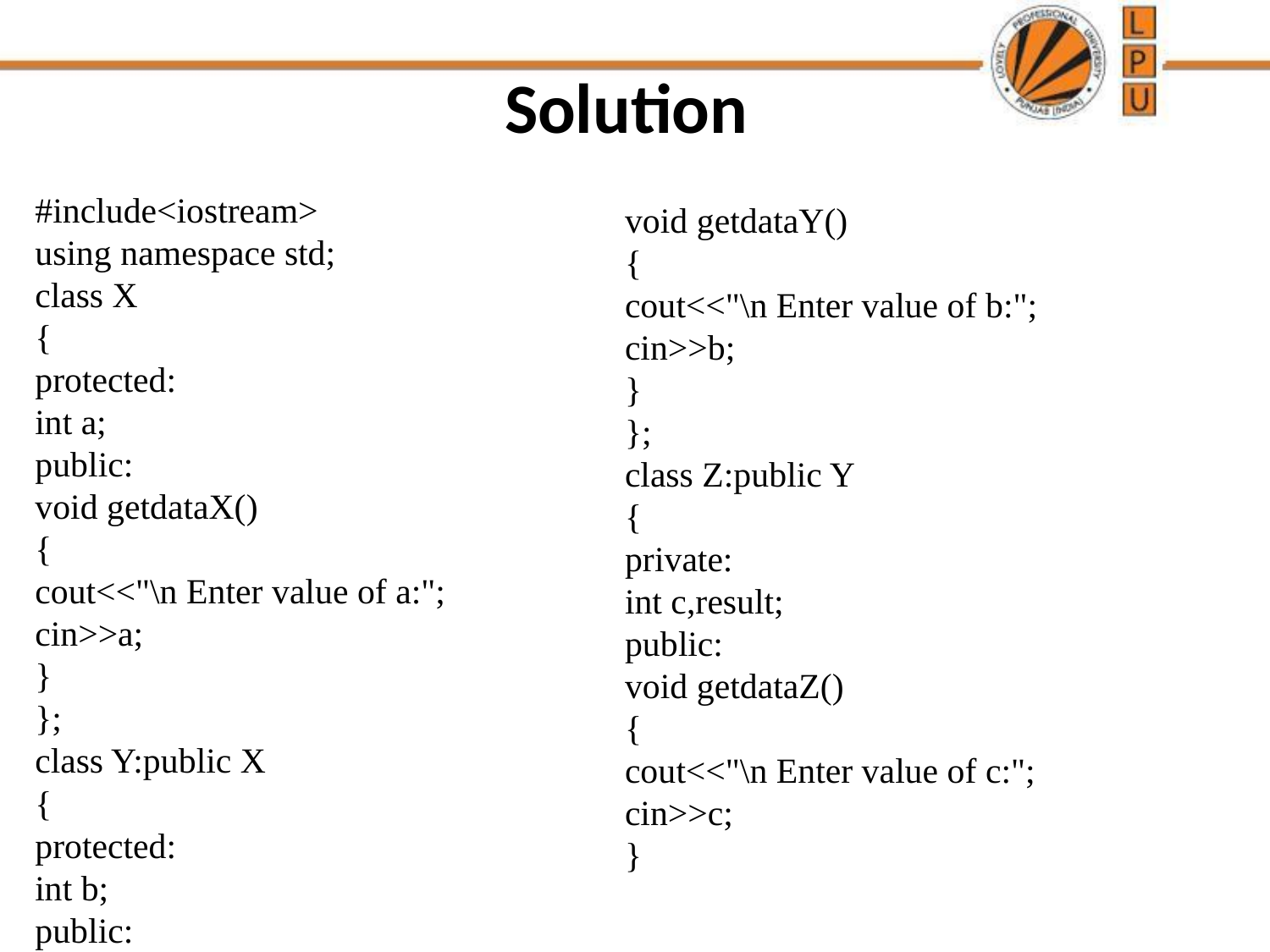

# Solution
#include<iostream>
using namespace std;
class X
{
protected:
int a;
public:
void getdataX()
{
cout<<"\n Enter value of a:";
cin>>a;
}
};
class Y:public X
{
protected:
int b;
public:
void getdataY()
{
cout<<"\n Enter value of b:";
cin>>b;
}
};
class Z:public Y
{
private:
int c,result;
public:
void getdataZ()
{
cout<<"\n Enter value of c:";
cin>>c;
}